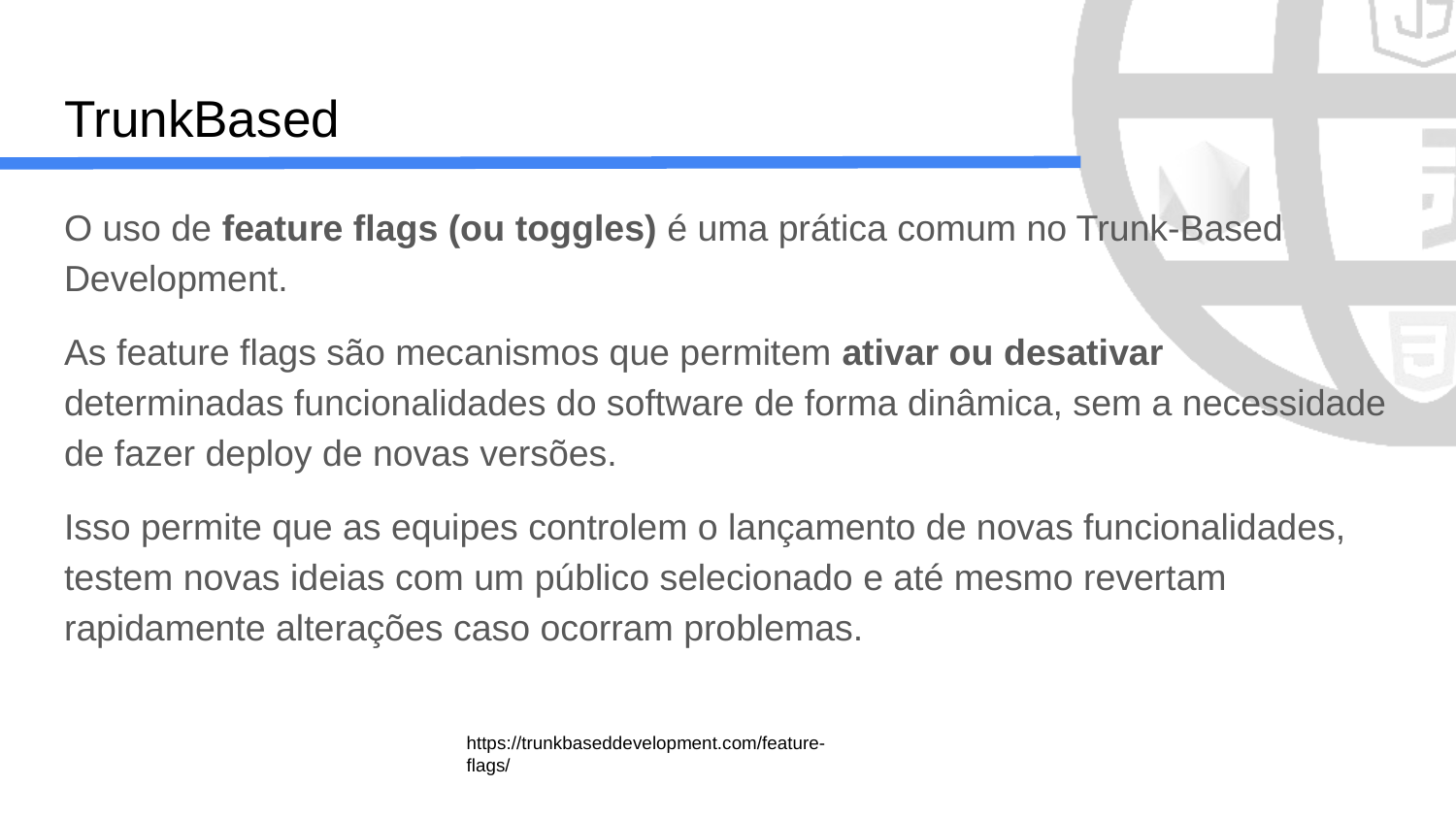

# TrunkBased
O uso de feature flags (ou toggles) é uma prática comum no Trunk-Based Development.
As feature flags são mecanismos que permitem ativar ou desativar determinadas funcionalidades do software de forma dinâmica, sem a necessidade de fazer deploy de novas versões.
Isso permite que as equipes controlem o lançamento de novas funcionalidades, testem novas ideias com um público selecionado e até mesmo revertam rapidamente alterações caso ocorram problemas.
https://trunkbaseddevelopment.com/feature-flags/